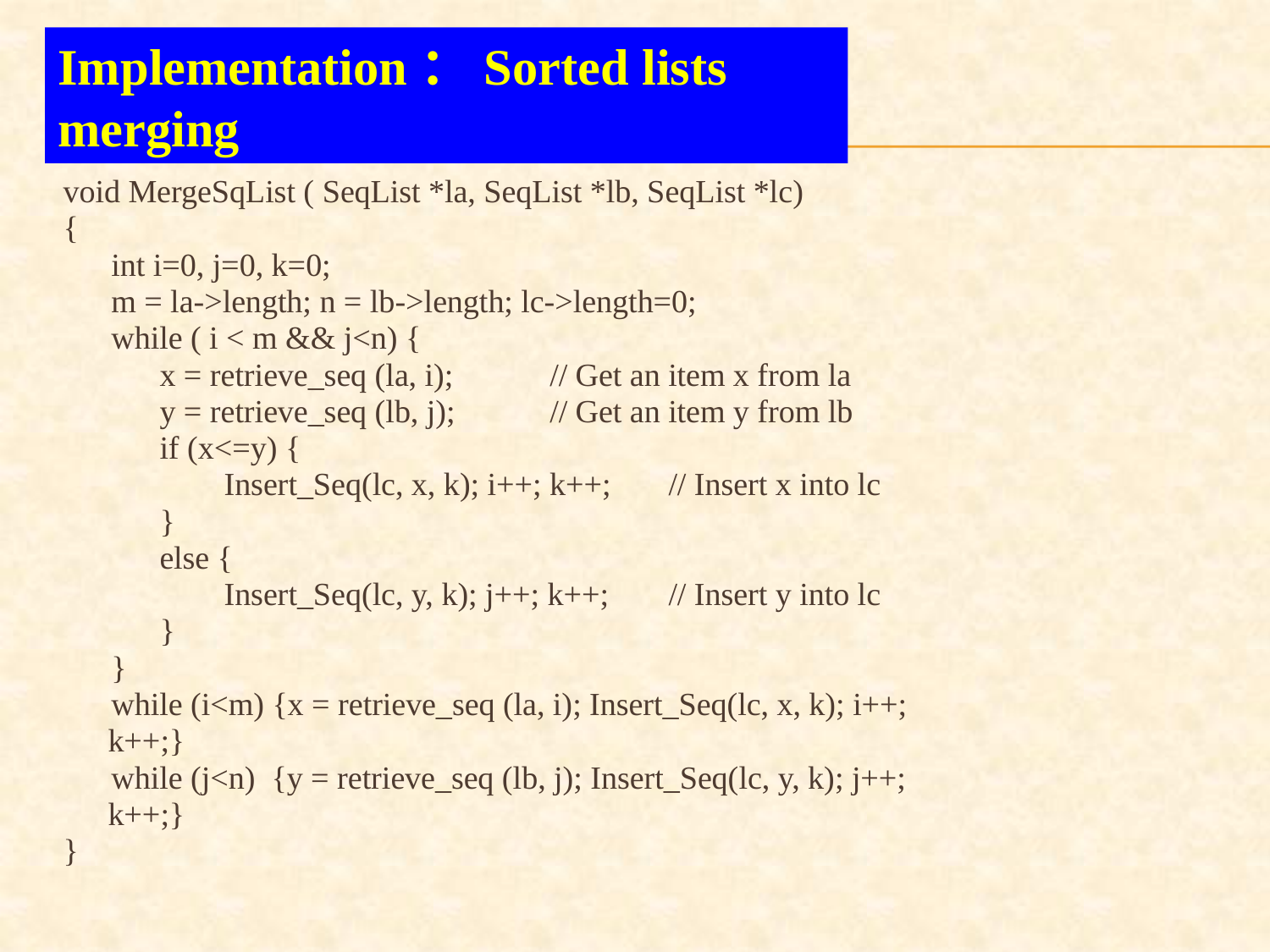

Implementation：Sorted lists merging
void MergeSqList ( SeqList *la, SeqList *lb, SeqList *lc)
{
      int i=0, j=0, k=0;
      m = la->length; n = lb->length; lc->length=0;
      while ( i < m && j<n) {
            x = retrieve_seq (la, i);  	// Get an item x from la
            y = retrieve_seq (lb, j);  	// Get an item y from lb
            if (x<=y) {
                    Insert_Seq(lc, x, k); i++; k++;	 // Insert x into lc
            }
            else {
                    Insert_Seq(lc, y, k); j++; k++;	 // Insert y into lc
            }
      }
      while (i<m) {x = retrieve_seq (la, i); Insert_Seq(lc, x, k); i++; k++;}
      while (j<n)  {y = retrieve_seq (lb, j); Insert_Seq(lc, y, k); j++; k++;}
}